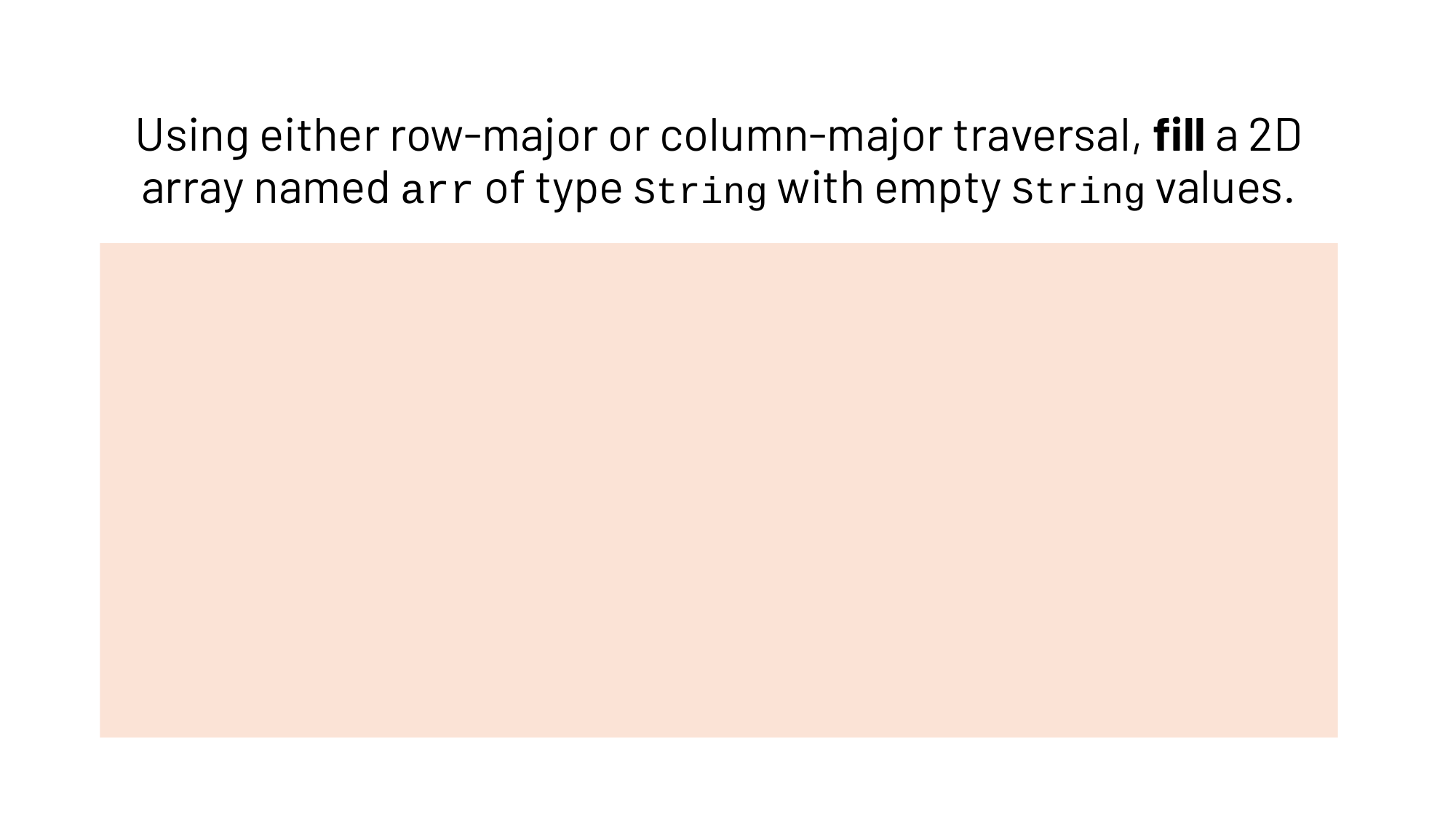

# Using either row-major or column-major traversal, fill a 2D array named arr of type String with empty String values.